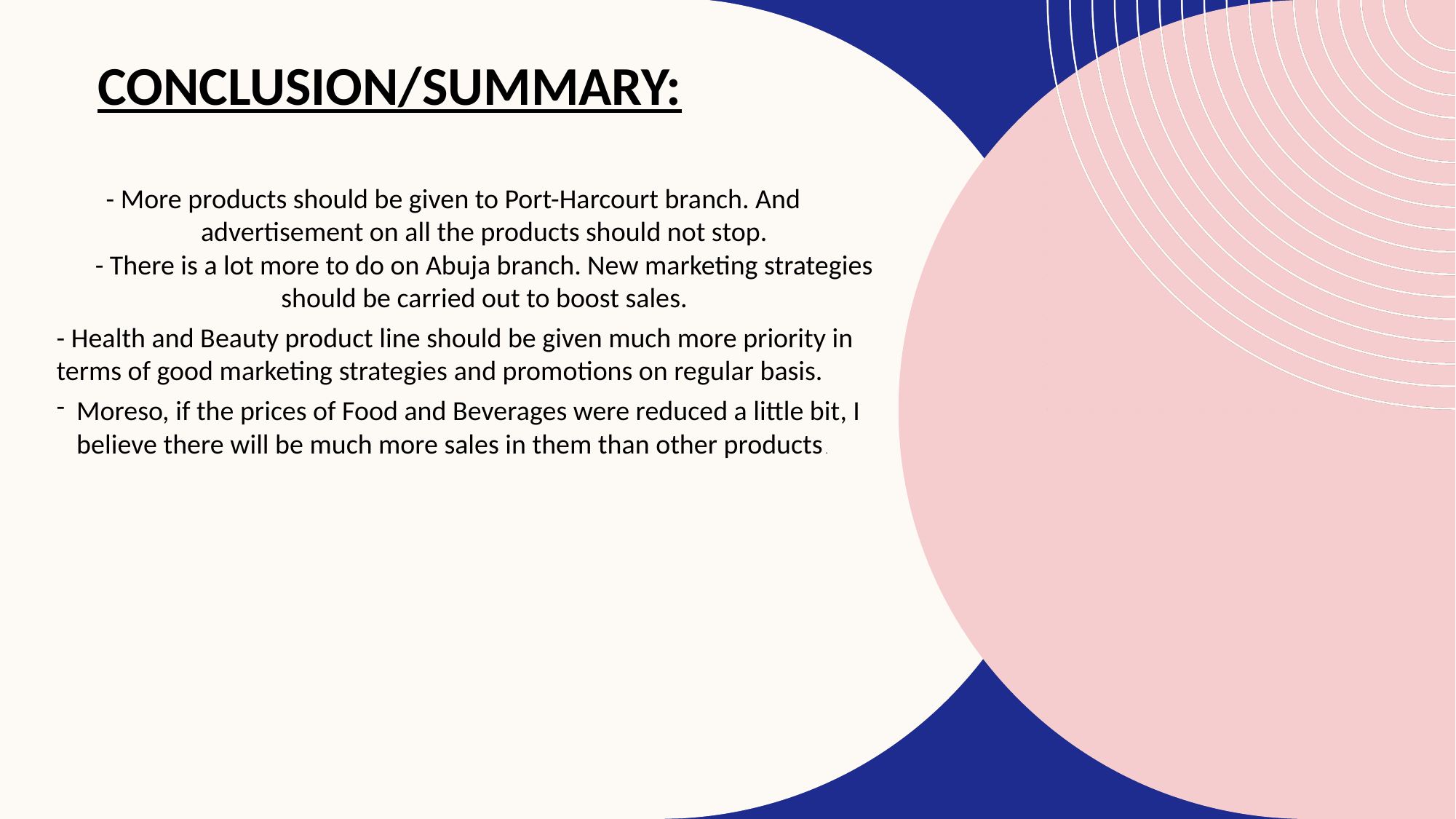

# Conclusion/Summary:
- More products should be given to Port-Harcourt branch. And   advertisement on all the products should not stop.
- There is a lot more to do on Abuja branch. New marketing strategies should be carried out to boost sales.
- Health and Beauty product line should be given much more priority in terms of good marketing strategies and promotions on regular basis.
Moreso, if the prices of Food and Beverages were reduced a little bit, I believe there will be much more sales in them than other products.